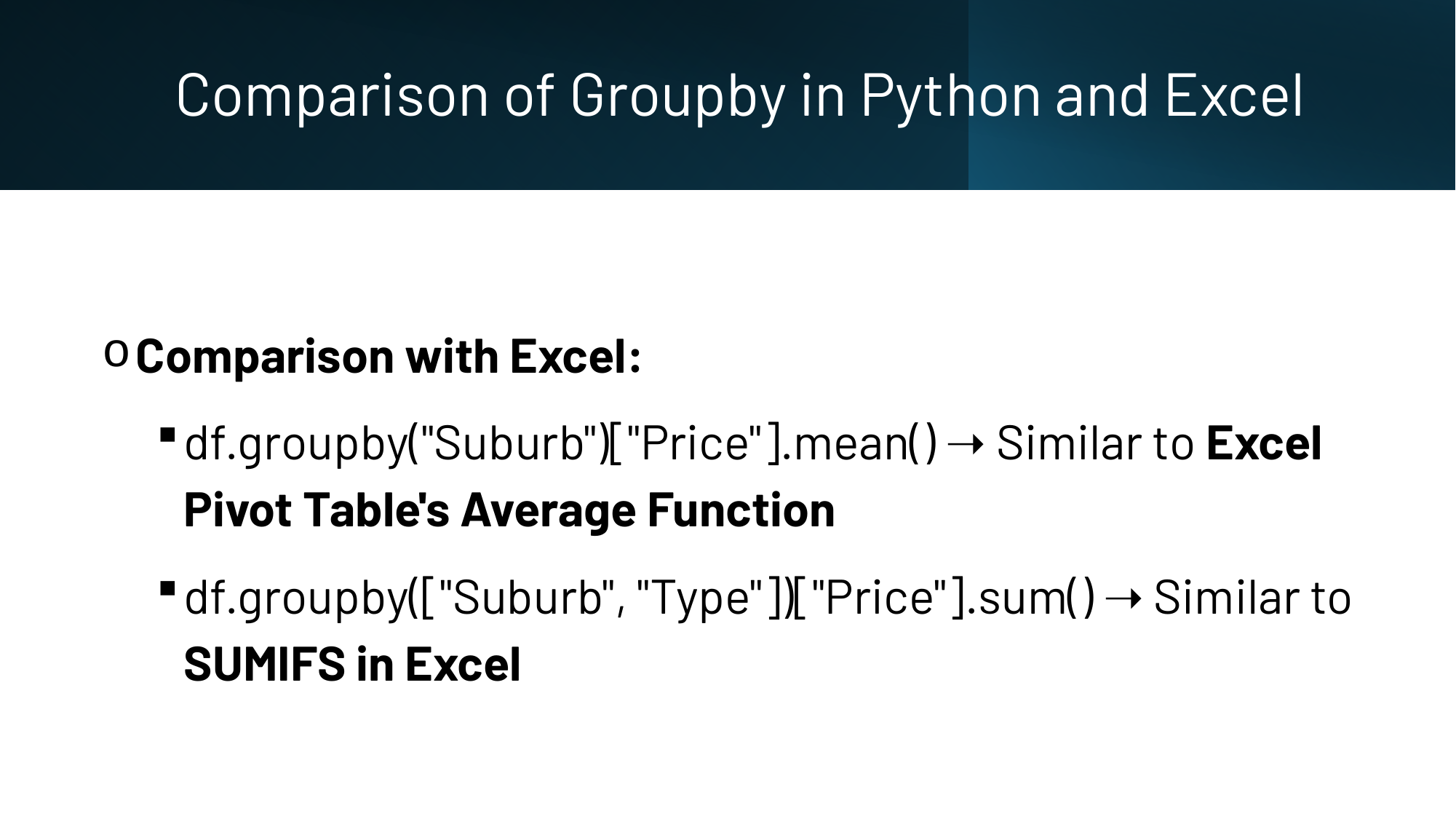

# Comparison of Groupby in Python and Excel

Comparison with Excel:
df.groupby("Suburb")["Price"].mean() ➝ Similar to Excel Pivot Table's Average Function
df.groupby(["Suburb", "Type"])["Price"].sum() ➝ Similar to SUMIFS in Excel